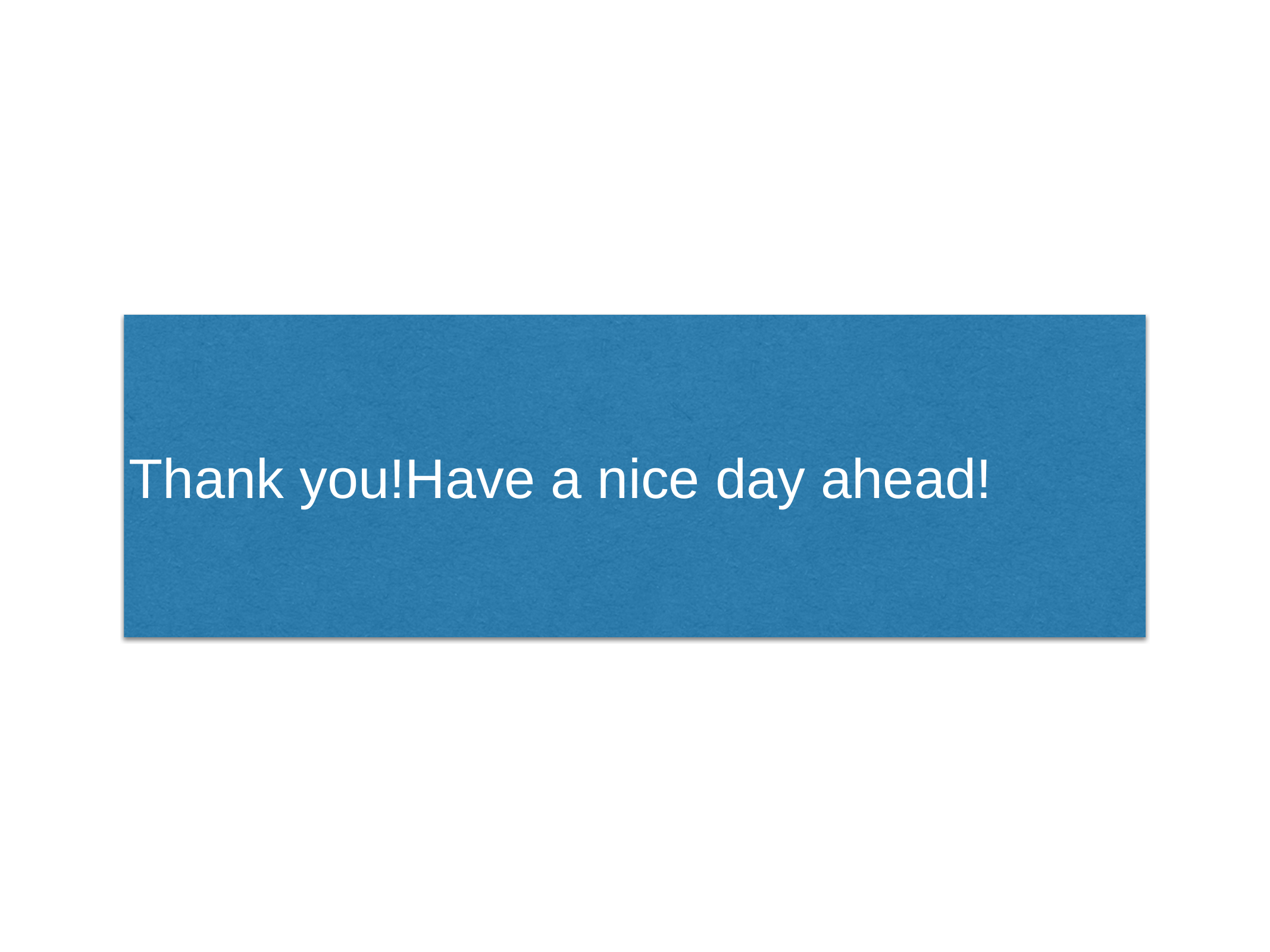

# Thank you!Have a nice day ahead!